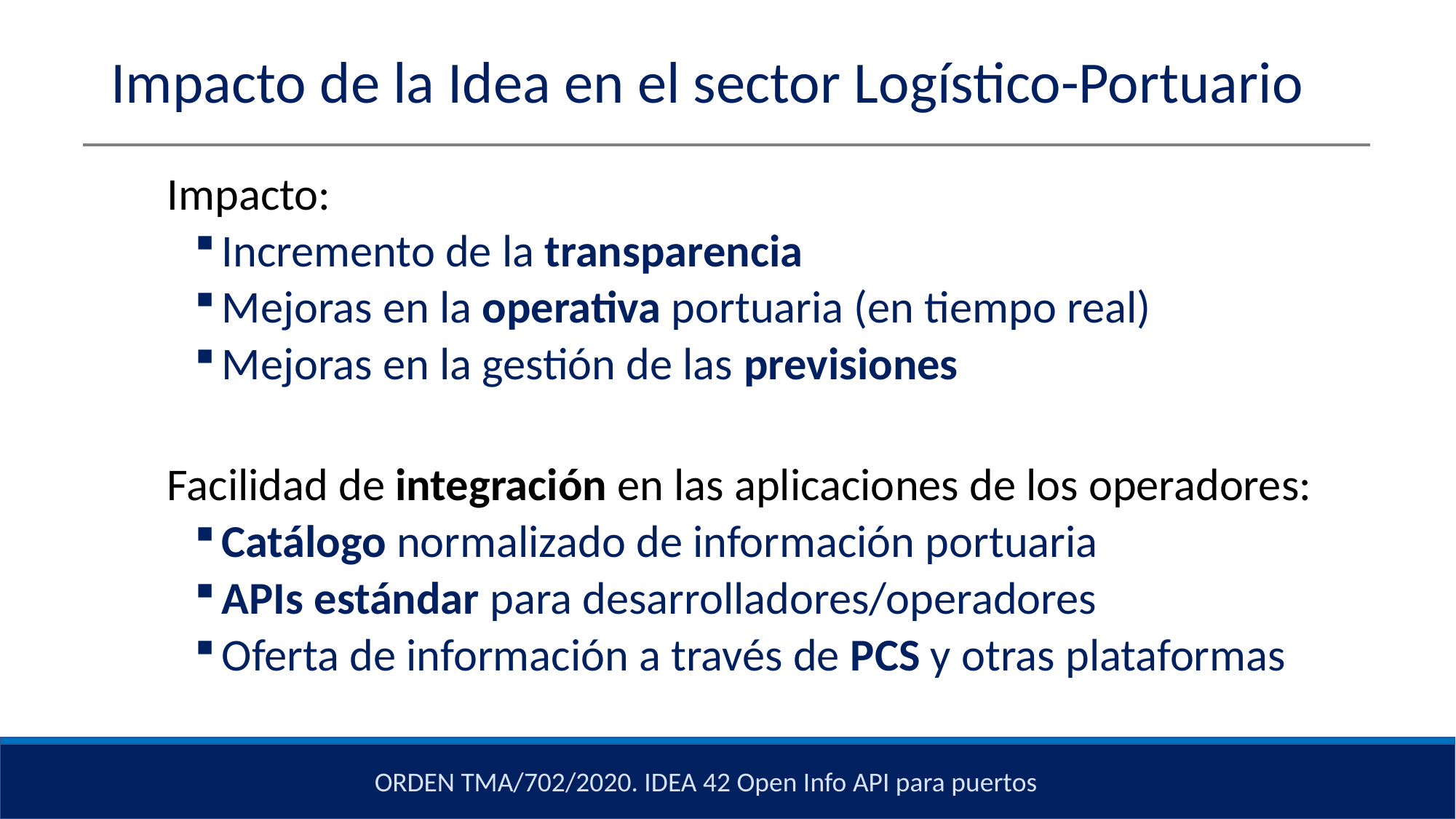

# Impacto de la Idea en el sector Logístico-Portuario
Impacto:
Incremento de la transparencia
Mejoras en la operativa portuaria (en tiempo real)
Mejoras en la gestión de las previsiones

Facilidad de integración en las aplicaciones de los operadores:
Catálogo normalizado de información portuaria
APIs estándar para desarrolladores/operadores
Oferta de información a través de PCS y otras plataformas

ORDEN TMA/702/2020. IDEA 42 Open Info API para puertos